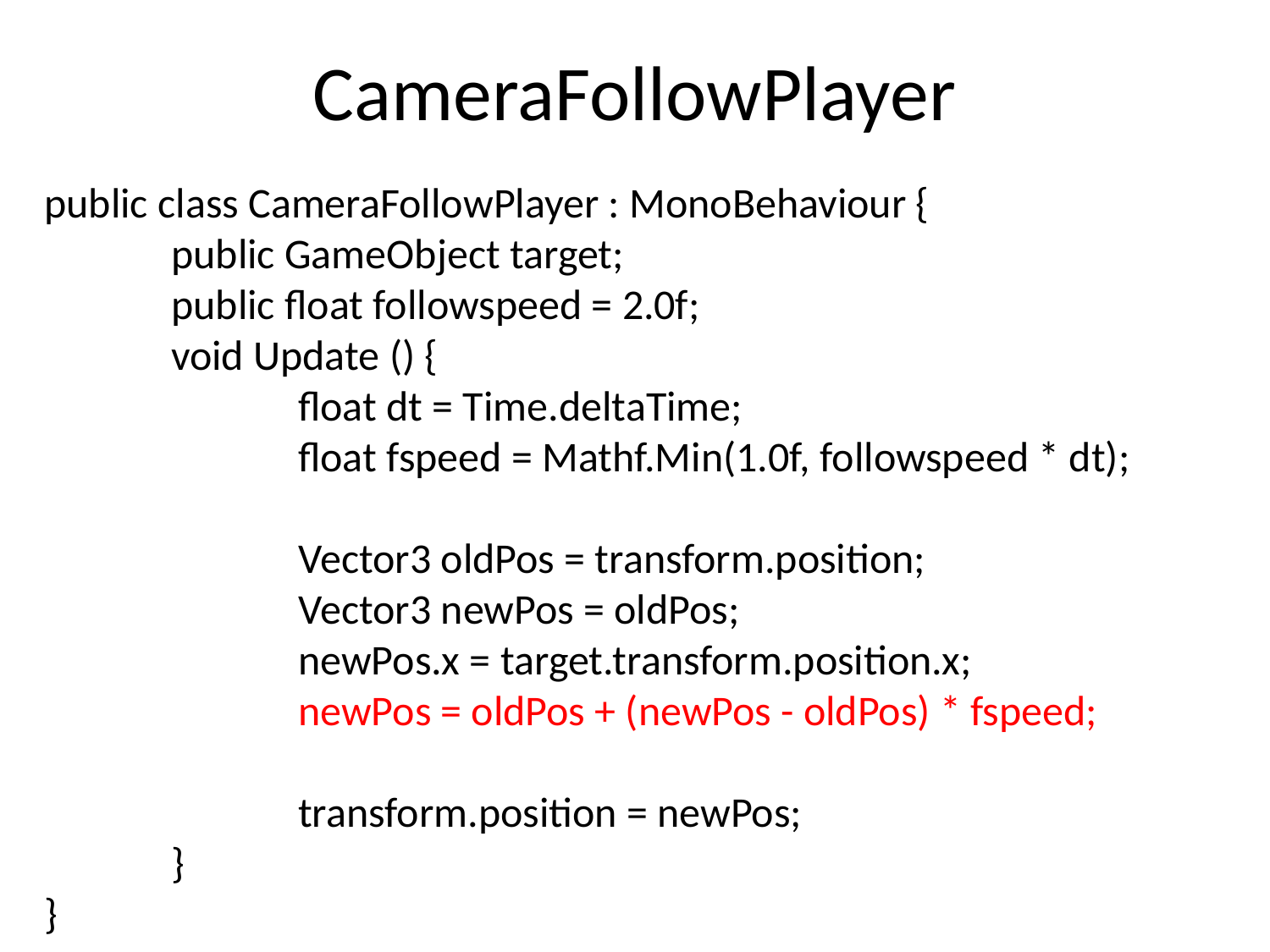

# CameraFollowPlayer
public class CameraFollowPlayer : MonoBehaviour {
	public GameObject target;
	public float followspeed = 2.0f;
	void Update () {
		float dt = Time.deltaTime;
		float fspeed = Mathf.Min(1.0f, followspeed * dt);
		Vector3 oldPos = transform.position;
		Vector3 newPos = oldPos;
		newPos.x = target.transform.position.x;
		newPos = oldPos + (newPos - oldPos) * fspeed;
		transform.position = newPos;
	}
}